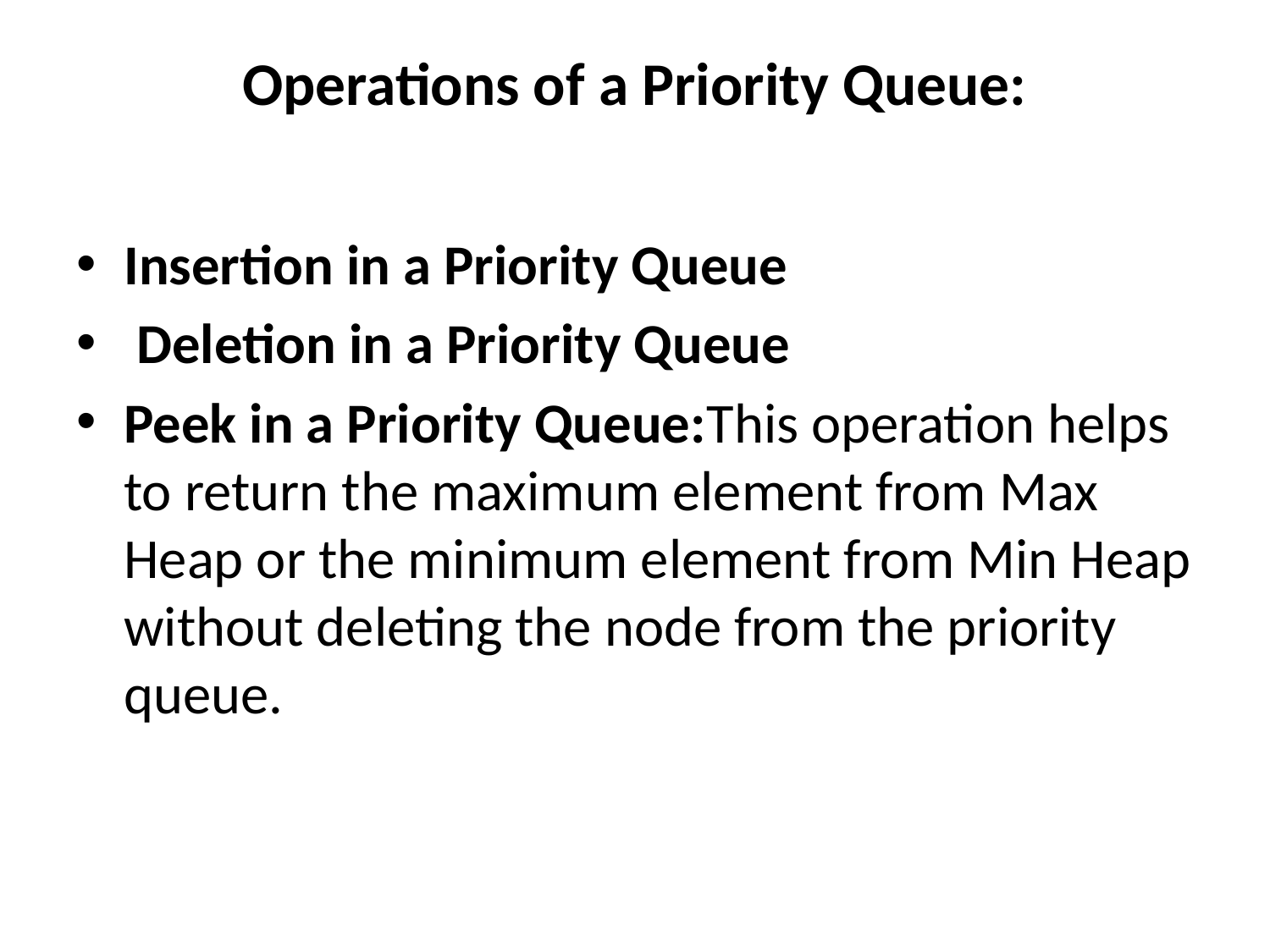

# Operations of a Priority Queue:
Insertion in a Priority Queue
 Deletion in a Priority Queue
Peek in a Priority Queue:This operation helps to return the maximum element from Max Heap or the minimum element from Min Heap without deleting the node from the priority queue.